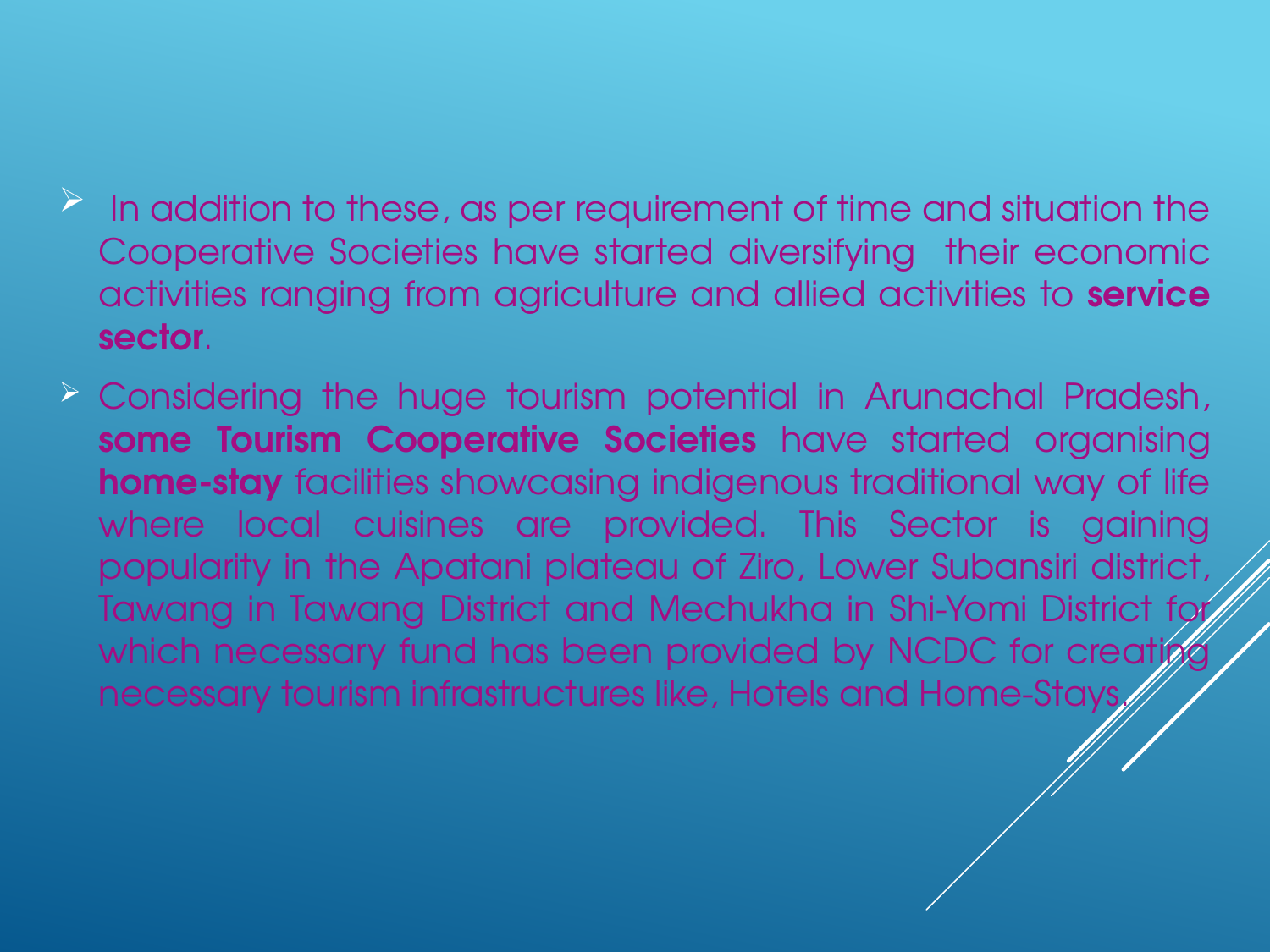

In addition to these, as per requirement of time and situation the Cooperative Societies have started diversifying  their economic activities ranging from agriculture and allied activities to service sector.
Considering the huge tourism potential in Arunachal Pradesh, some Tourism Cooperative Societies have started organising home-stay facilities showcasing indigenous traditional way of life where local cuisines are provided. This Sector is gaining popularity in the Apatani plateau of Ziro, Lower Subansiri district, Tawang in Tawang District and Mechukha in Shi-Yomi District for which necessary fund has been provided by NCDC for creating necessary tourism infrastructures like, Hotels and Home-Stays.